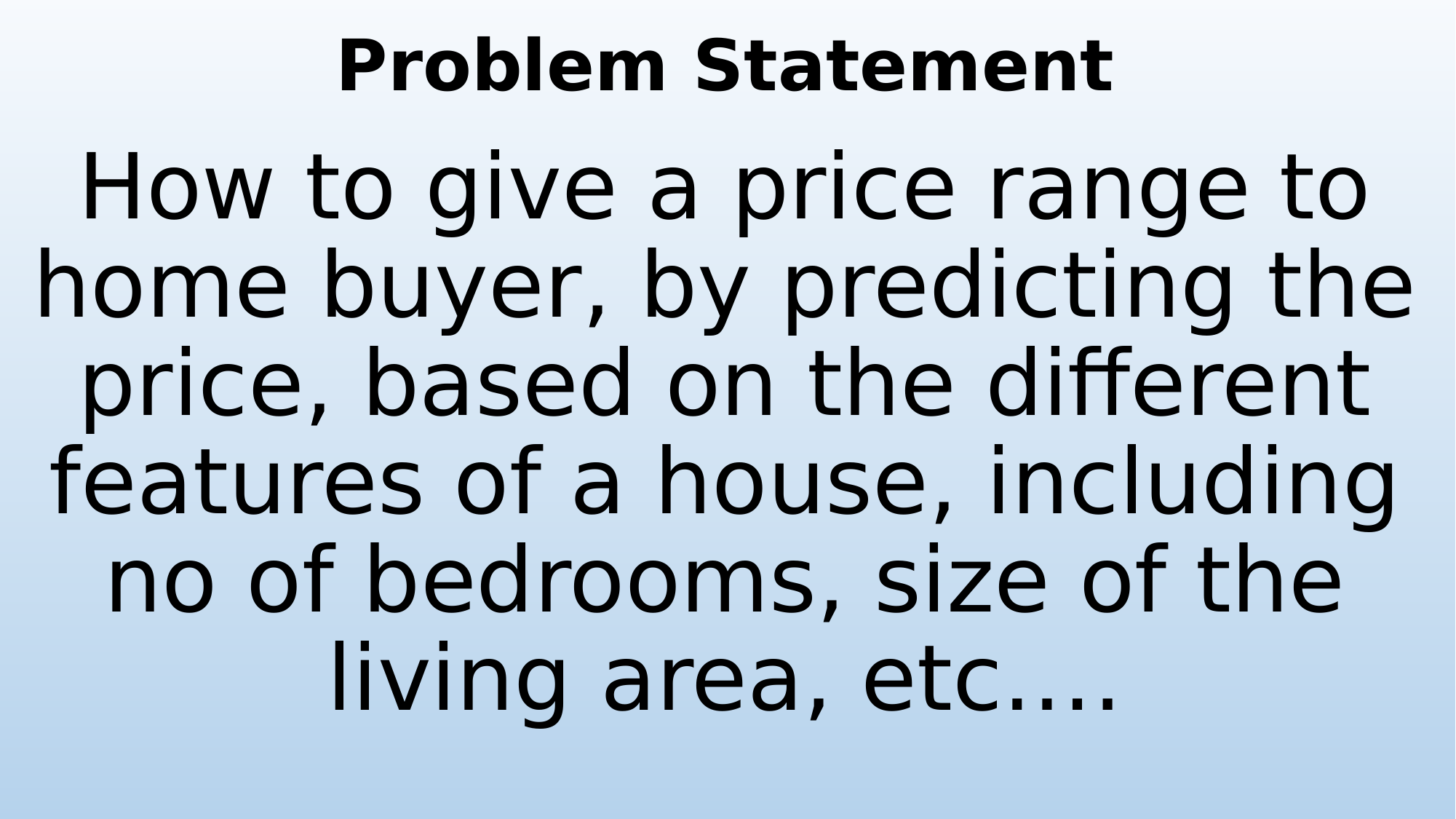

# Problem Statement
How to give a price range to home buyer, by predicting the price, based on the different features of a house, including no of bedrooms, size of the living area, etc.…